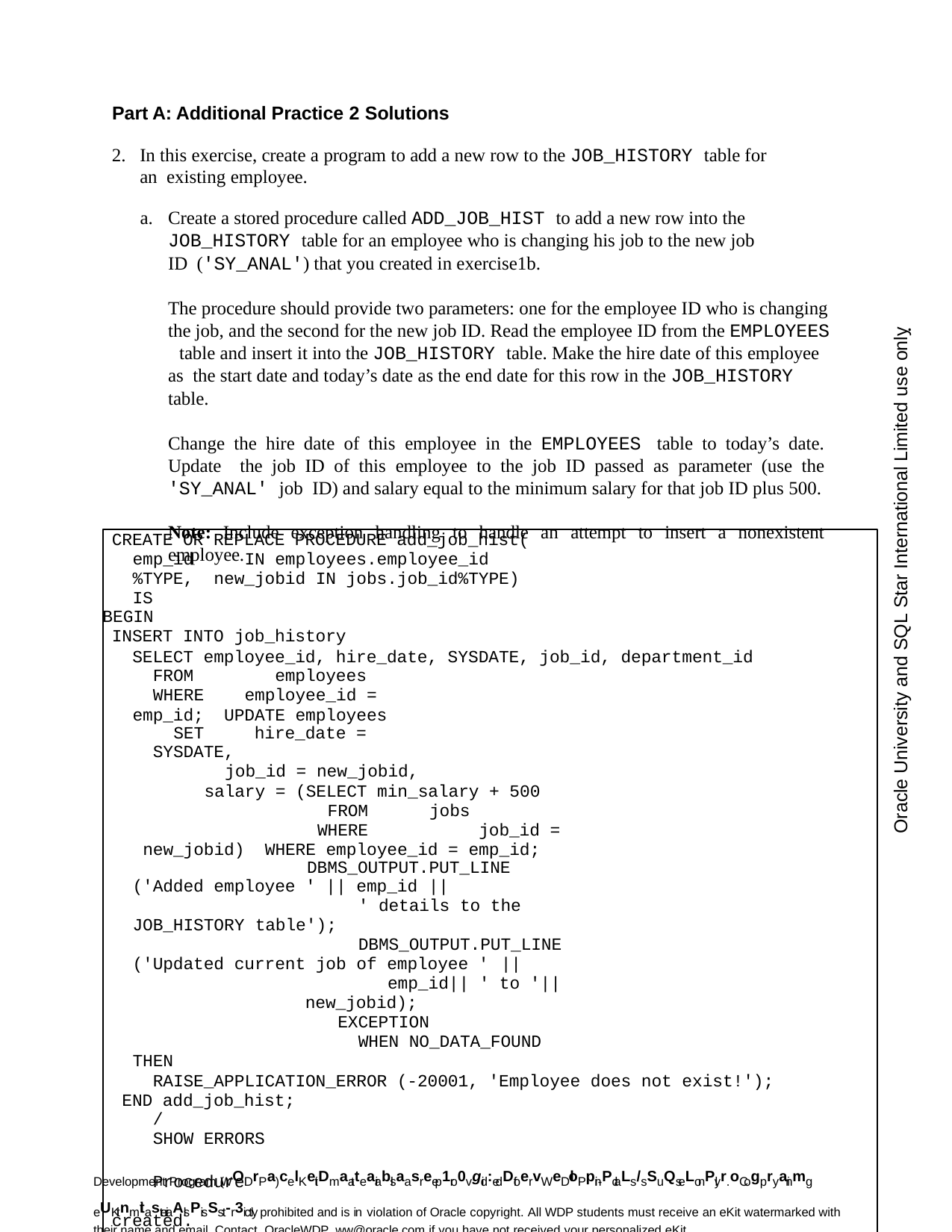

Part A: Additional Practice 2 Solutions

In this exercise, create a program to add a new row to the JOB_HISTORY table for an  existing employee.
Create a stored procedure called ADD_JOB_HIST to add a new row into the  JOB_HISTORY table for an employee who is changing his job to the new job ID  ('SY_ANAL') that you created in exercise1b.

The procedure should provide two parameters: one for the employee ID who is changing  the job, and the second for the new job ID. Read the employee ID from the EMPLOYEES  table and insert it into the JOB_HISTORY table. Make the hire date of this employee as  the start date and today’s date as the end date for this row in the JOB_HISTORY table.

Change the hire date of this employee in the EMPLOYEES table to today’s date. Update  the job ID of this employee to the job ID passed as parameter (use the 'SY_ANAL' job  ID) and salary equal to the minimum salary for that job ID plus 500.

Note: Include exception handling to handle an attempt to insert a nonexistent employee.
Oracle University and SQL Star International Limited use onlyฺ
CREATE OR REPLACE PROCEDURE add_job_hist(  emp_id	IN employees.employee_id%TYPE,  new_jobid IN jobs.job_id%TYPE) IS
BEGIN
INSERT INTO job_history
SELECT employee_id, hire_date, SYSDATE, job_id, department_id  FROM	employees
WHERE	employee_id = emp_id;  UPDATE employees
SET	hire_date = SYSDATE,
job_id = new_jobid,
salary = (SELECT min_salary + 500  FROM	jobs
WHERE	job_id = new_jobid)  WHERE employee_id = emp_id;
DBMS_OUTPUT.PUT_LINE ('Added employee ' || emp_id ||
' details to the JOB_HISTORY table');
DBMS_OUTPUT.PUT_LINE ('Updated current job of employee ' ||
emp_id|| ' to '|| new_jobid);
EXCEPTION
WHEN NO_DATA_FOUND THEN
RAISE_APPLICATION_ERROR (-20001, 'Employee does not exist!');  END add_job_hist;
/
SHOW ERRORS
Procedure created.
No errors.
Development Program (WODrPa)celKeit Dmaatteariablsaasree p1ro0vgid:edDfoervWeDloP pin-PclaLs/sSuQseLonPlyr. oCogpryainmg eUKitnmitasteriaAls PisSst-r3ictly prohibited and is in  violation of Oracle copyright. All WDP students must receive an eKit watermarked with their name and email. Contact  OracleWDP_ww@oracle.com if you have not received your personalized eKit.